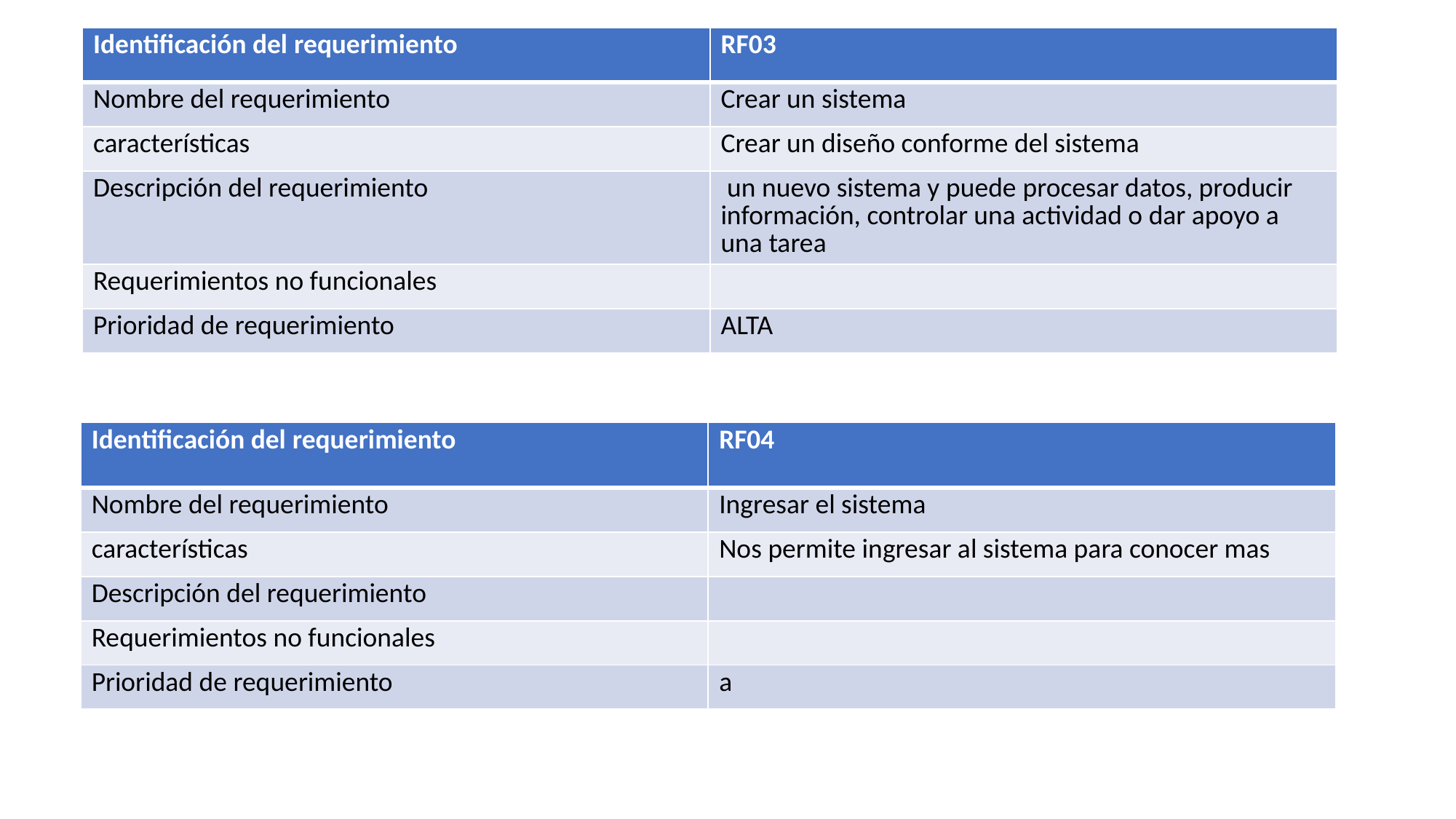

| Identificación del requerimiento | RF03 |
| --- | --- |
| Nombre del requerimiento | Crear un sistema |
| características | Crear un diseño conforme del sistema |
| Descripción del requerimiento | un nuevo sistema y puede procesar datos, producir información, controlar una actividad o dar apoyo a una tarea |
| Requerimientos no funcionales |  |
| Prioridad de requerimiento | ALTA |
#
| Identificación del requerimiento | RF04 |
| --- | --- |
| Nombre del requerimiento | Ingresar el sistema |
| características | Nos permite ingresar al sistema para conocer mas |
| Descripción del requerimiento |  |
| Requerimientos no funcionales |  |
| Prioridad de requerimiento | a |